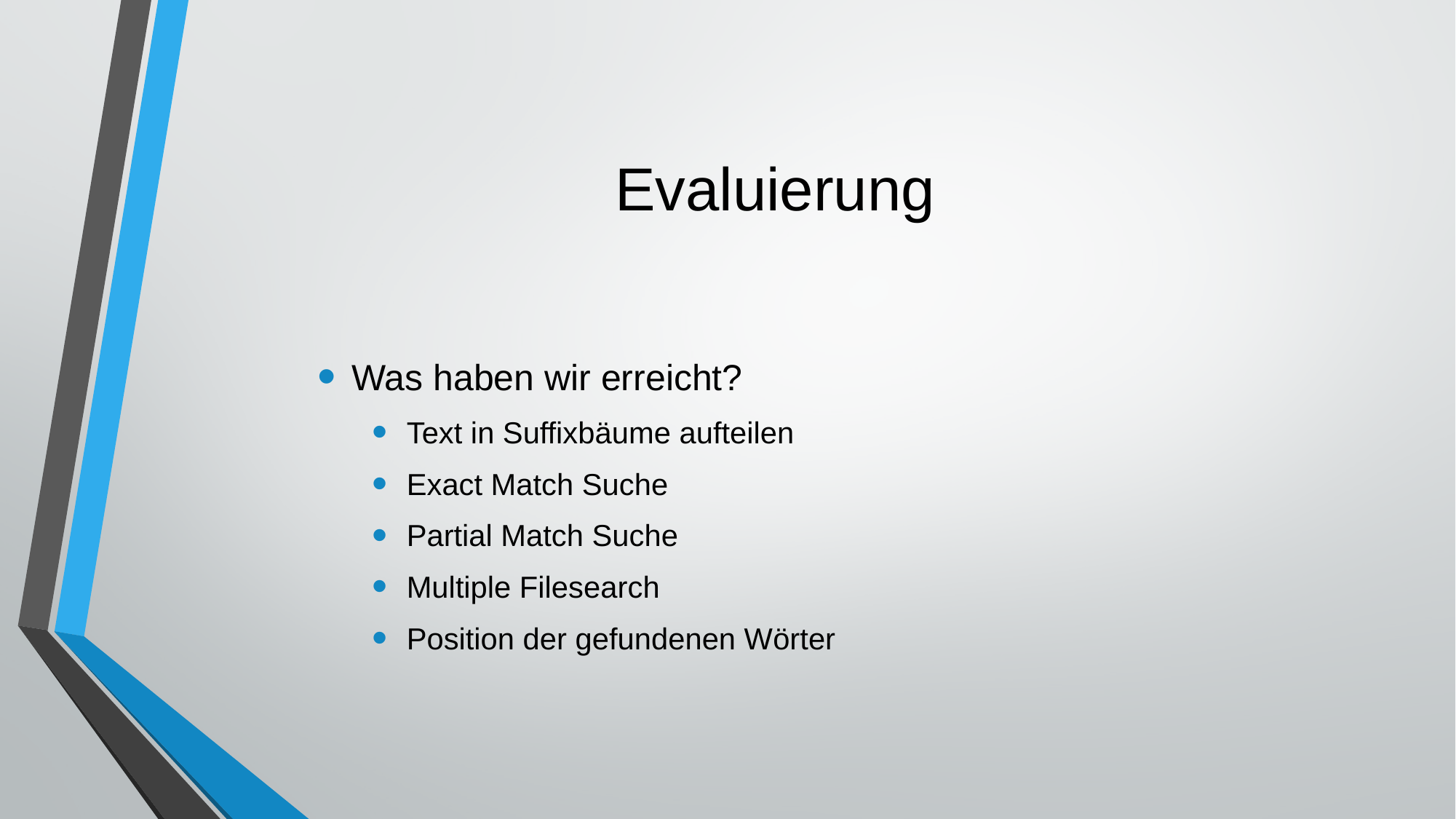

# Evaluierung
Was haben wir erreicht?
Text in Suffixbäume aufteilen
Exact Match Suche
Partial Match Suche
Multiple Filesearch
Position der gefundenen Wörter